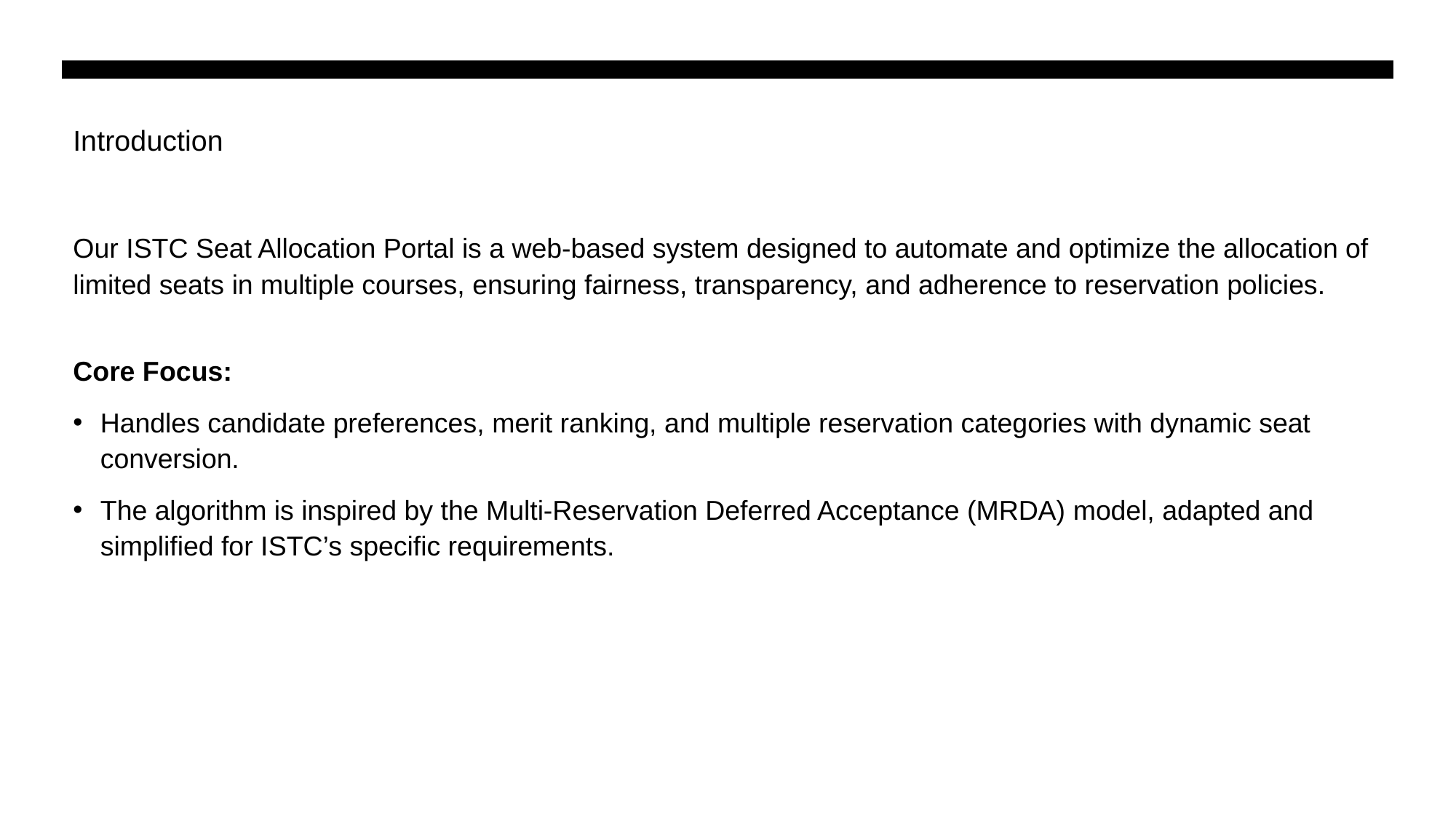

# Introduction
Our ISTC Seat Allocation Portal is a web-based system designed to automate and optimize the allocation of limited seats in multiple courses, ensuring fairness, transparency, and adherence to reservation policies.
Core Focus:
Handles candidate preferences, merit ranking, and multiple reservation categories with dynamic seat conversion.
The algorithm is inspired by the Multi-Reservation Deferred Acceptance (MRDA) model, adapted and simplified for ISTC’s specific requirements.